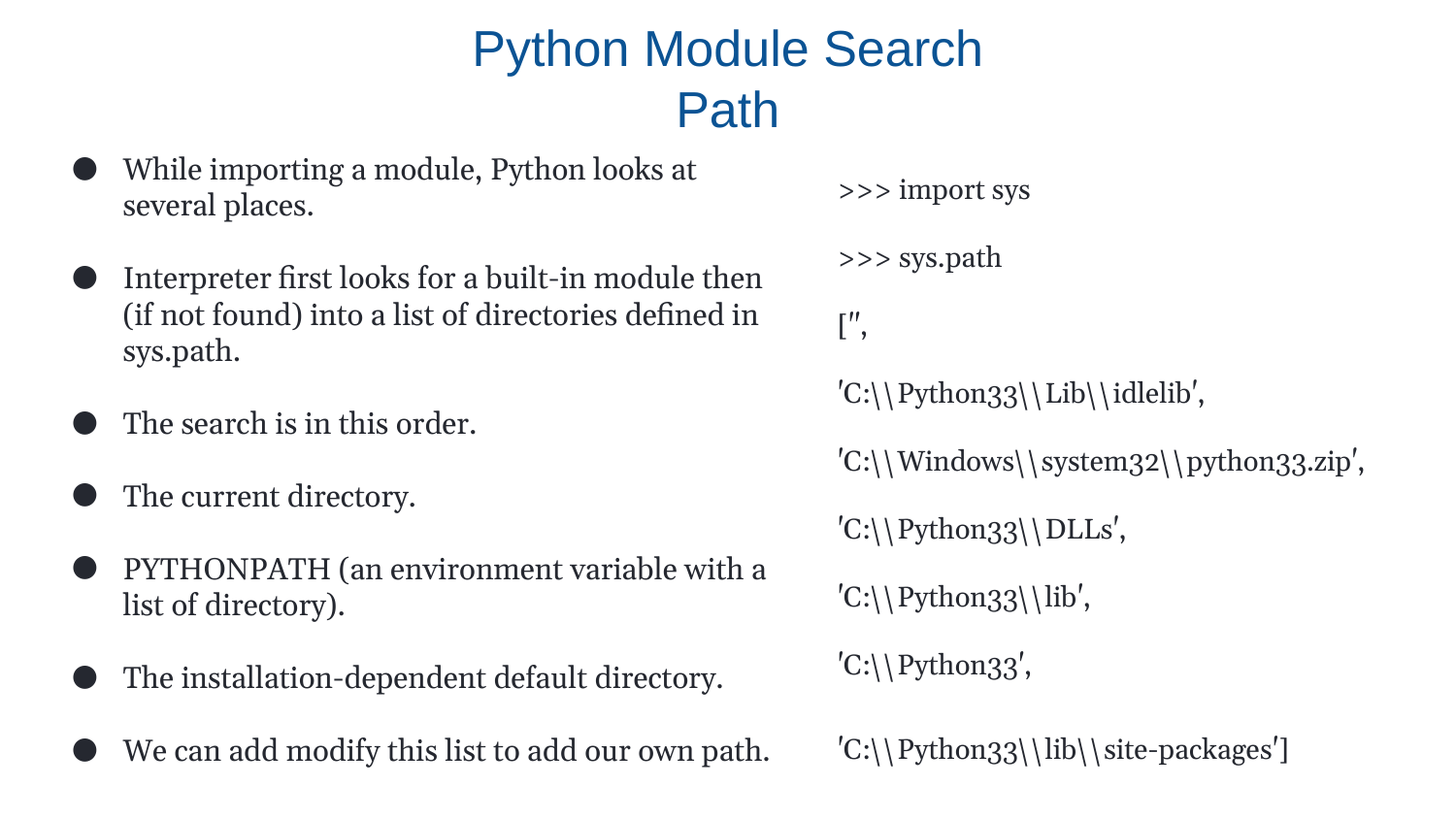

Python Module Search Path
While importing a module, Python looks at several places.

Interpreter first looks for a built-in module then (if not found) into a list of directories defined in sys.path.

The search is in this order.

The current directory.

PYTHONPATH (an environment variable with a list of directory).

The installation-dependent default directory.

We can add modify this list to add our own path.

>>> import sys

>>> sys.path

['',

'C:\\Python33\\Lib\\idlelib',

'C:\\Windows\\system32\\python33.zip',

'C:\\Python33\\DLLs',

'C:\\Python33\\lib',

'C:\\Python33',

'C:\\Python33\\lib\\site-packages']